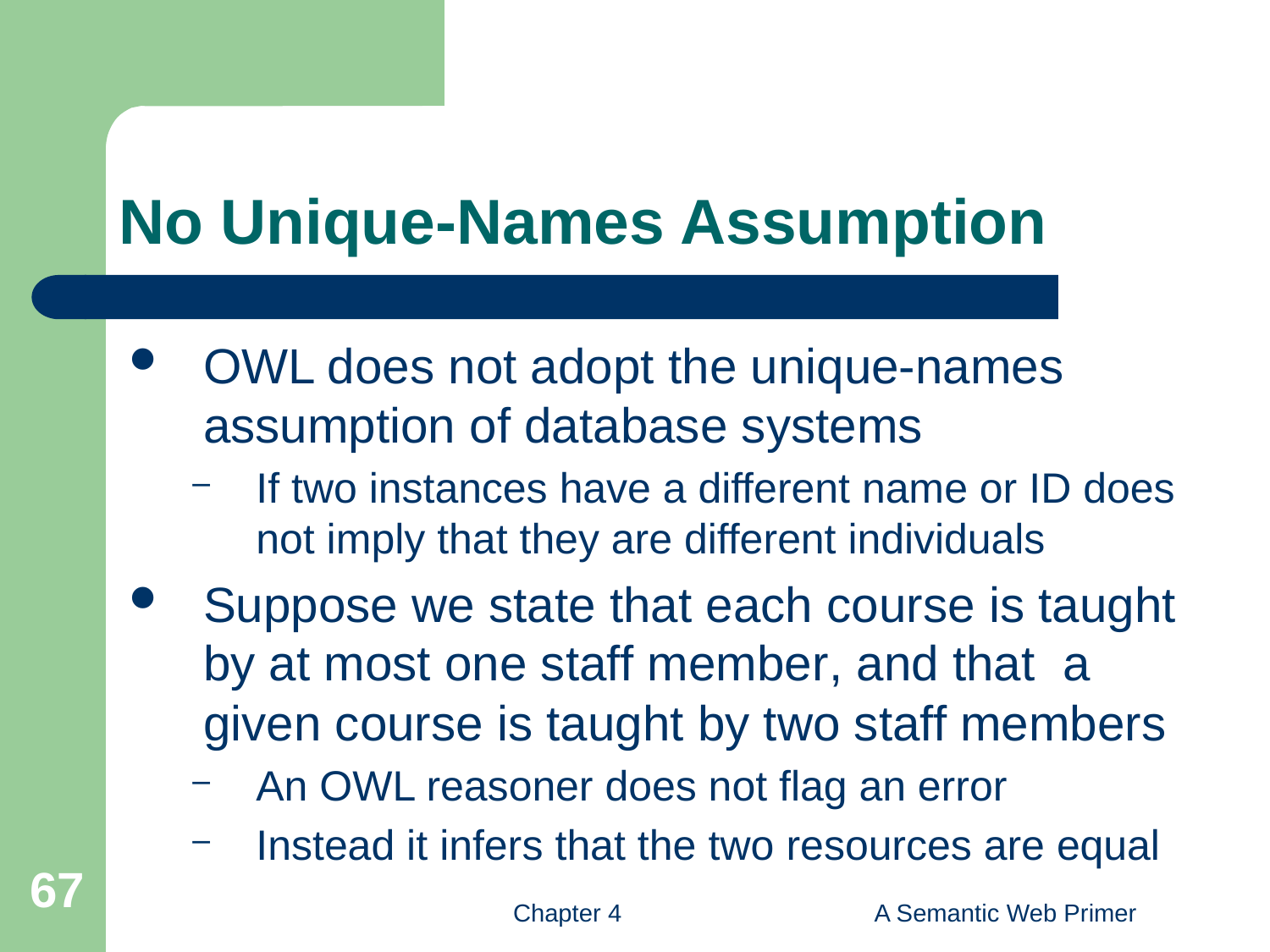

# No Unique-Names Assumption
OWL does not adopt the unique-names assumption of database systems
If two instances have a different name or ID does not imply that they are different individuals
Suppose we state that each course is taught by at most one staff member, and that  a given course is taught by two staff members
An OWL reasoner does not flag an error
Instead it infers that the two resources are equal
67
Chapter 4
A Semantic Web Primer